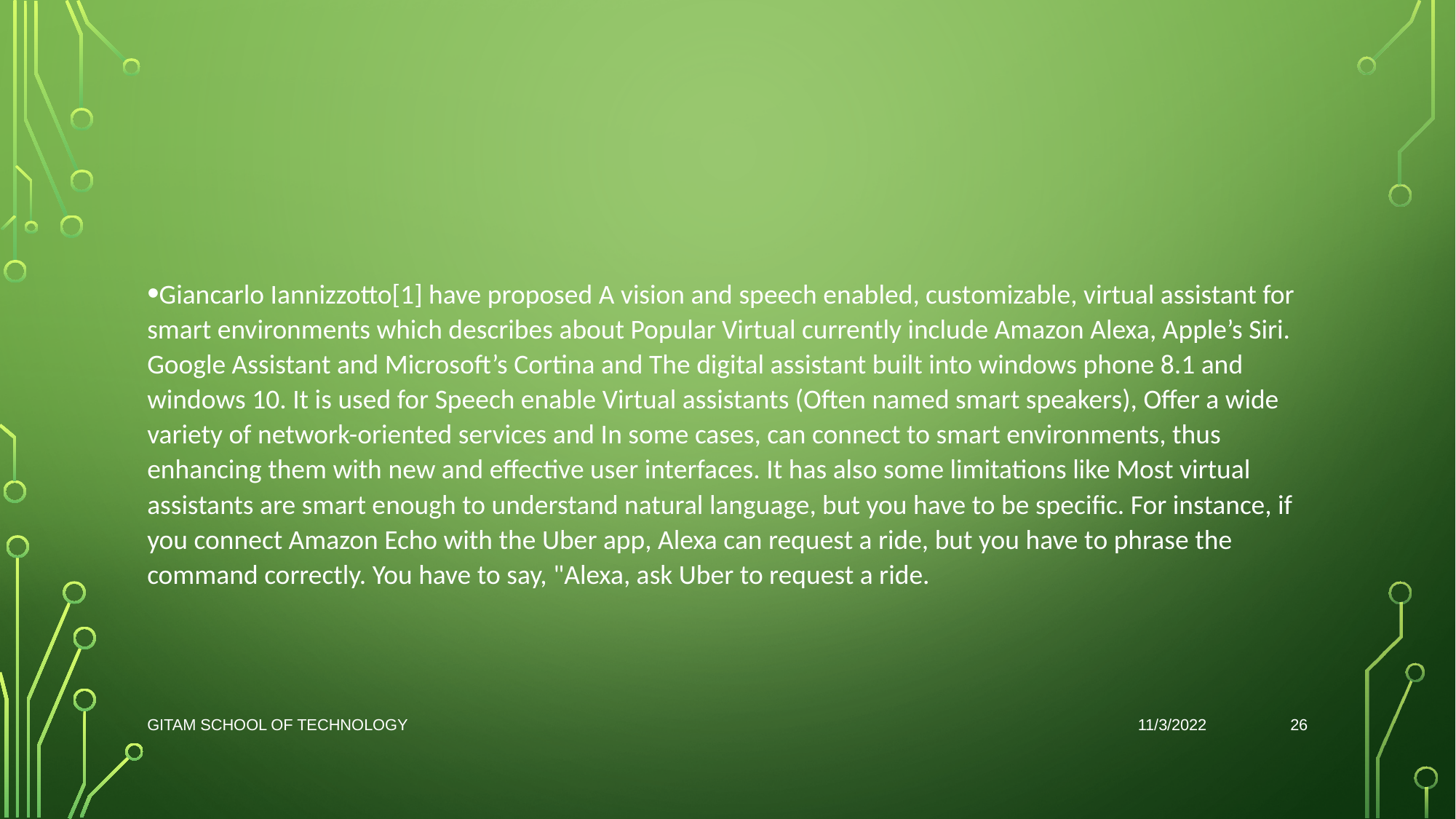

#
Giancarlo Iannizzotto[1] have proposed A vision and speech enabled, customizable, virtual assistant for smart environments which describes about Popular Virtual currently include Amazon Alexa, Apple’s Siri. Google Assistant and Microsoft’s Cortina and The digital assistant built into windows phone 8.1 and windows 10. It is used for Speech enable Virtual assistants (Often named smart speakers), Offer a wide variety of network-oriented services and In some cases, can connect to smart environments, thus enhancing them with new and effective user interfaces. It has also some limitations like Most virtual assistants are smart enough to understand natural language, but you have to be specific. For instance, if you connect Amazon Echo with the Uber app, Alexa can request a ride, but you have to phrase the command correctly. You have to say, "Alexa, ask Uber to request a ride.
26
GITAM School of Technology
11/3/2022